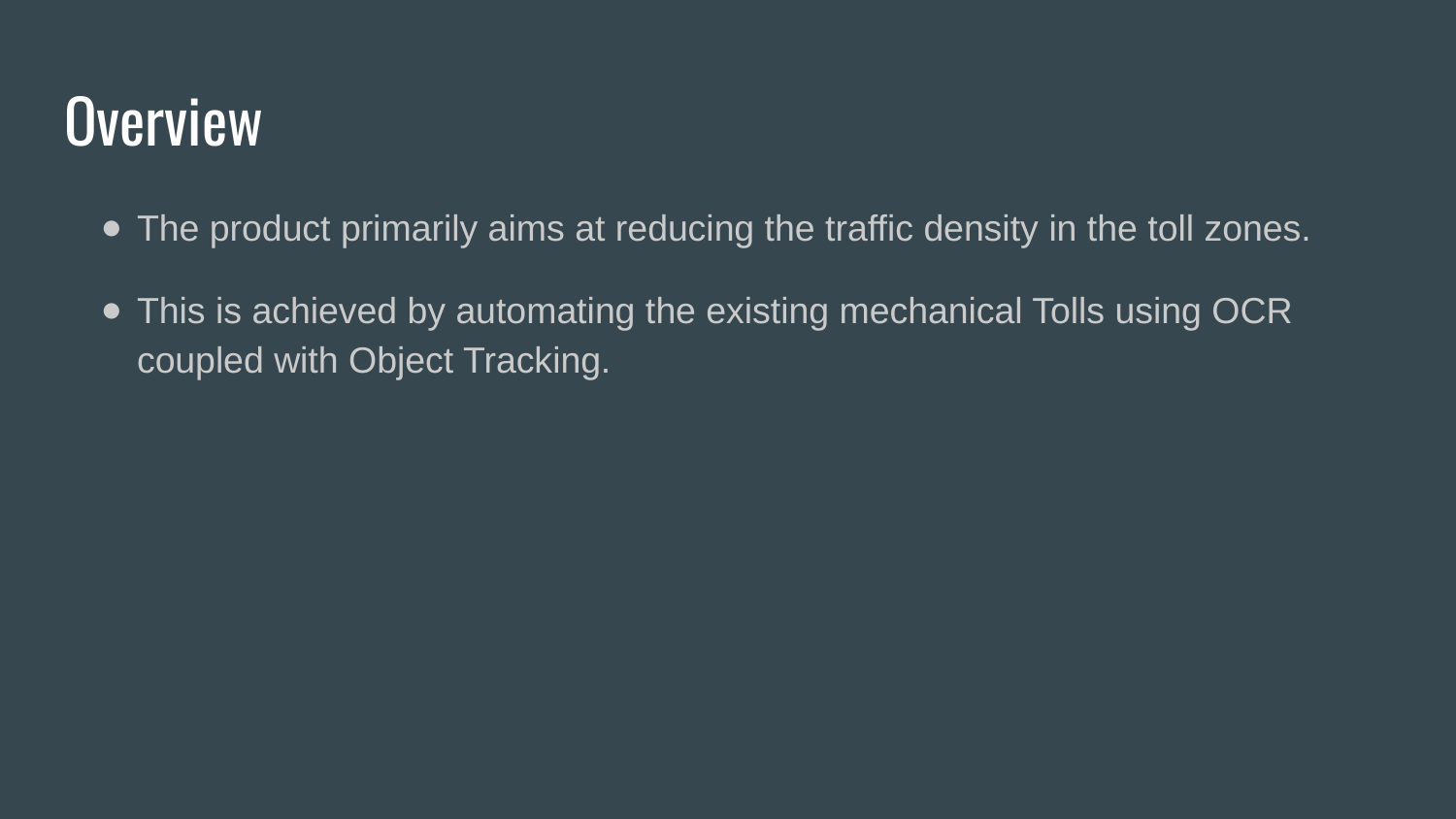

# Overview
The product primarily aims at reducing the traffic density in the toll zones.
This is achieved by automating the existing mechanical Tolls using OCR coupled with Object Tracking.